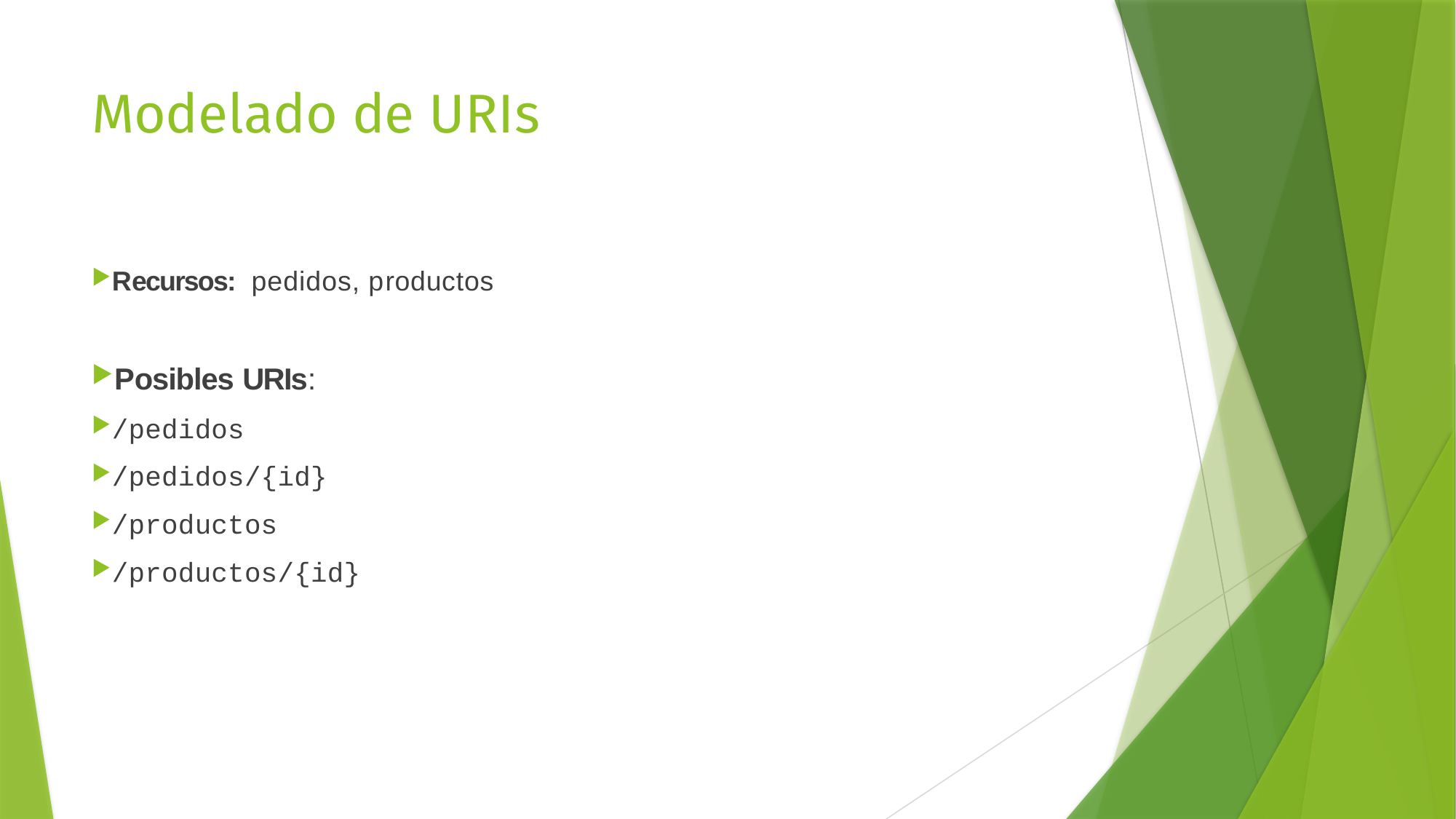

# Modelado de URIs
Recursos:  pedidos, productos

Posibles URIs:
/pedidos
/pedidos/{id}
/productos
/productos/{id}